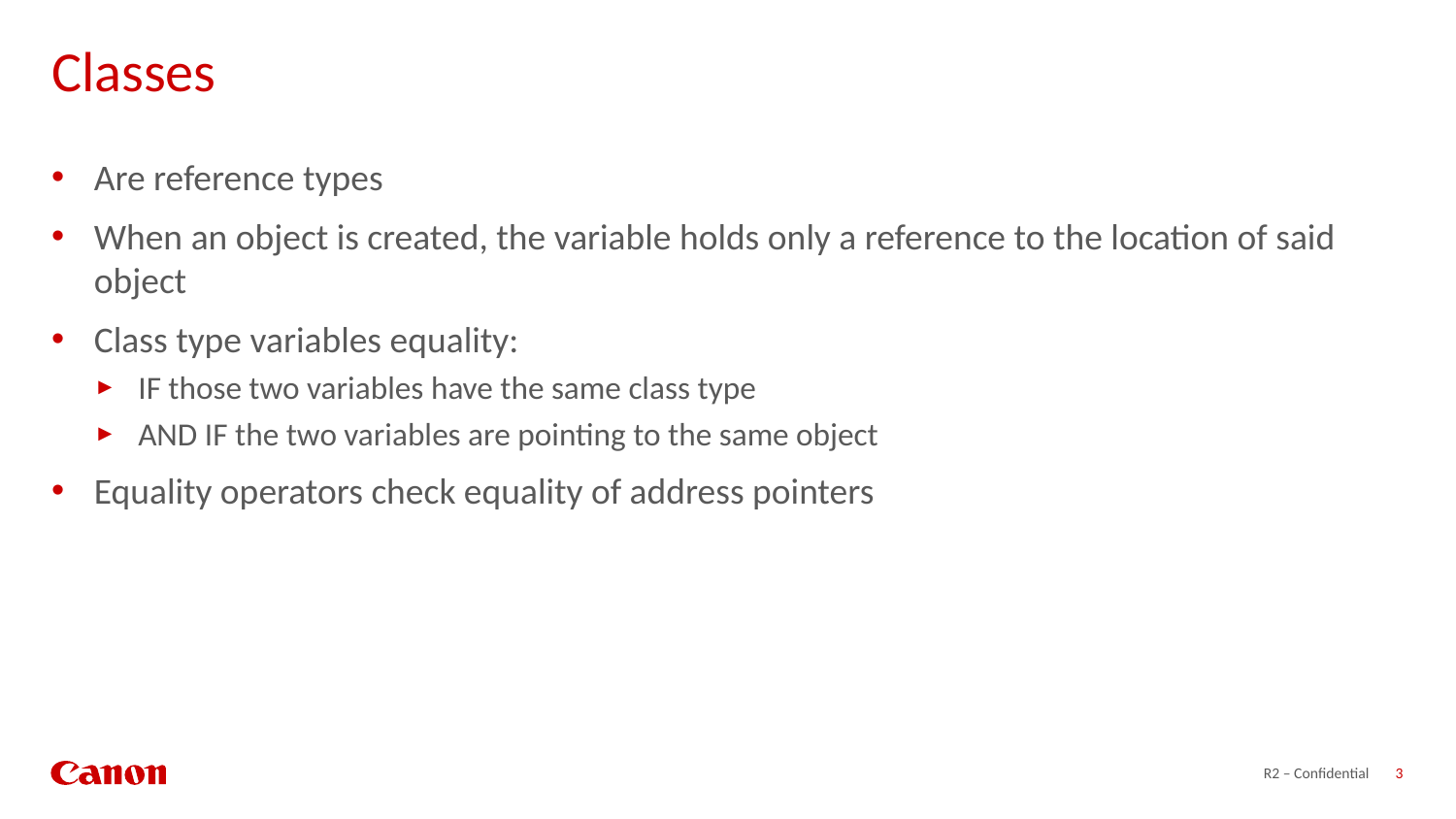

# Classes
Are reference types
When an object is created, the variable holds only a reference to the location of said object
Class type variables equality:
IF those two variables have the same class type
AND IF the two variables are pointing to the same object
Equality operators check equality of address pointers